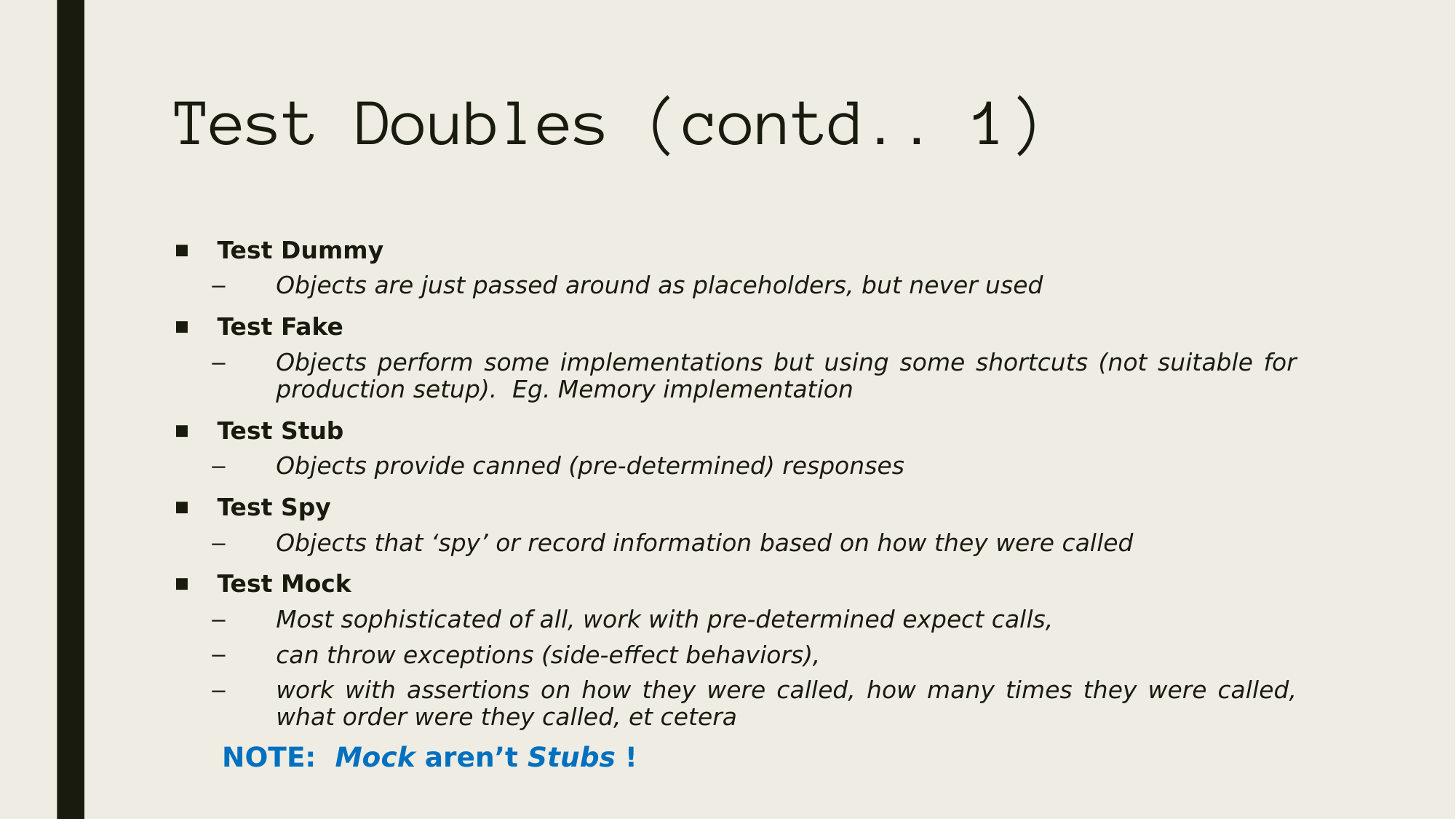

# Test Doubles (contd.. 1)
Test Dummy
Objects are just passed around as placeholders, but never used
Test Fake
Objects perform some implementations but using some shortcuts (not suitable for production setup).  Eg. Memory implementation
Test Stub
Objects provide canned (pre-determined) responses
Test Spy
Objects that ‘spy’ or record information based on how they were called
Test Mock
Most sophisticated of all, work with pre-determined expect calls,
can throw exceptions (side-effect behaviors),
work with assertions on how they were called, how many times they were called, what order were they called, et cetera
NOTE:  Mock aren’t Stubs !